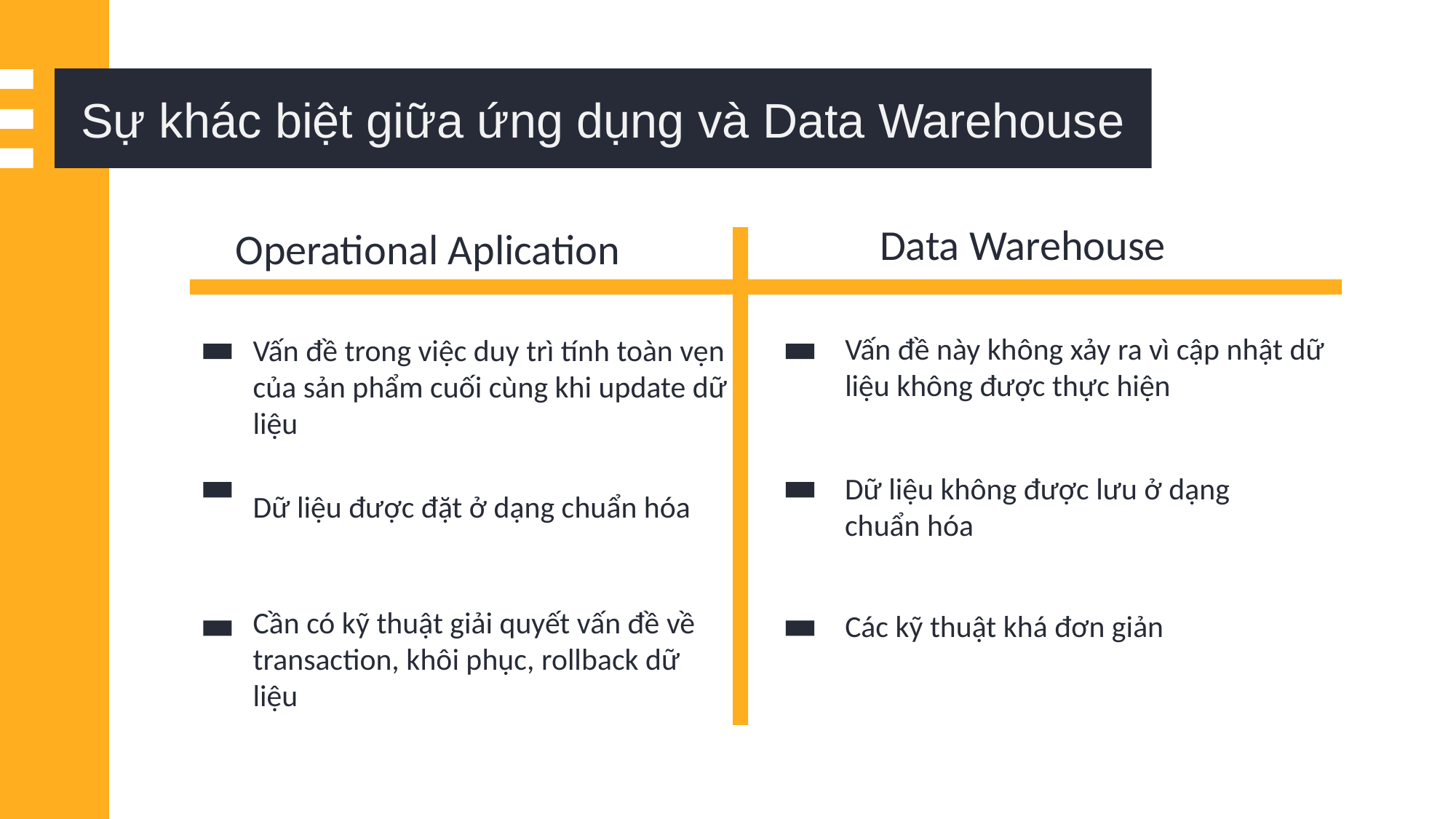

Sự khác biệt giữa ứng dụng và Data Warehouse

Data Warehouse
Operational Aplication

Vấn đề này không xảy ra vì cập nhật dữ liệu không được thực hiện
Vấn đề trong việc duy trì tính toàn vẹn của sản phẩm cuối cùng khi update dữ liệu

Dữ liệu được đặt ở dạng chuẩn hóa
Dữ liệu không được lưu ở dạng chuẩn hóa

Các kỹ thuật khá đơn giản
Cần có kỹ thuật giải quyết vấn đề về transaction, khôi phục, rollback dữ liệu